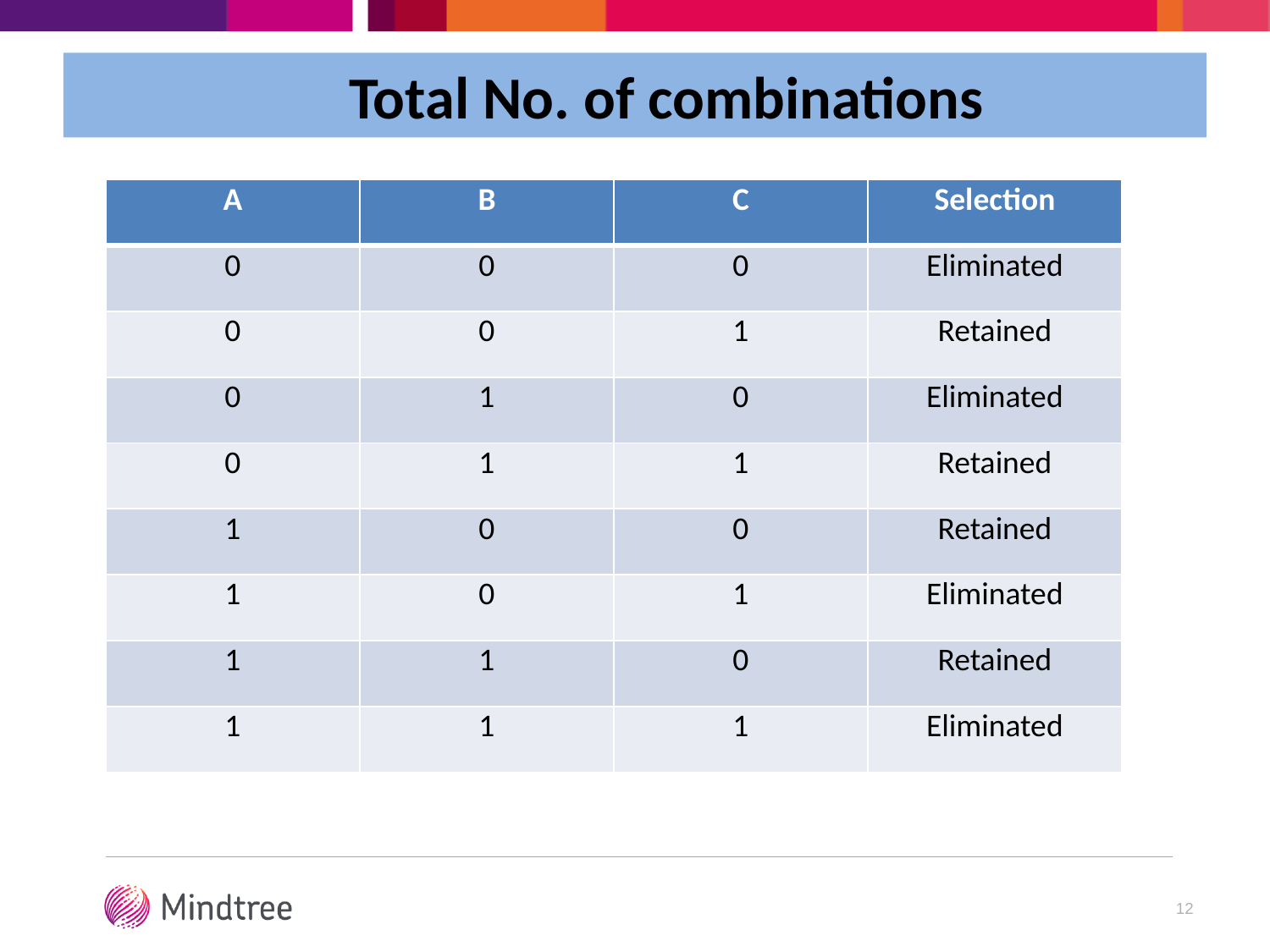

Total No. of combinations

| A | B | C | Selection |
| --- | --- | --- | --- |
| 0 | 0 | 0 | Eliminated |
| 0 | 0 | 1 | Retained |
| 0 | 1 | 0 | Eliminated |
| 0 | 1 | 1 | Retained |
| 1 | 0 | 0 | Retained |
| 1 | 0 | 1 | Eliminated |
| 1 | 1 | 0 | Retained |
| 1 | 1 | 1 | Eliminated |

12